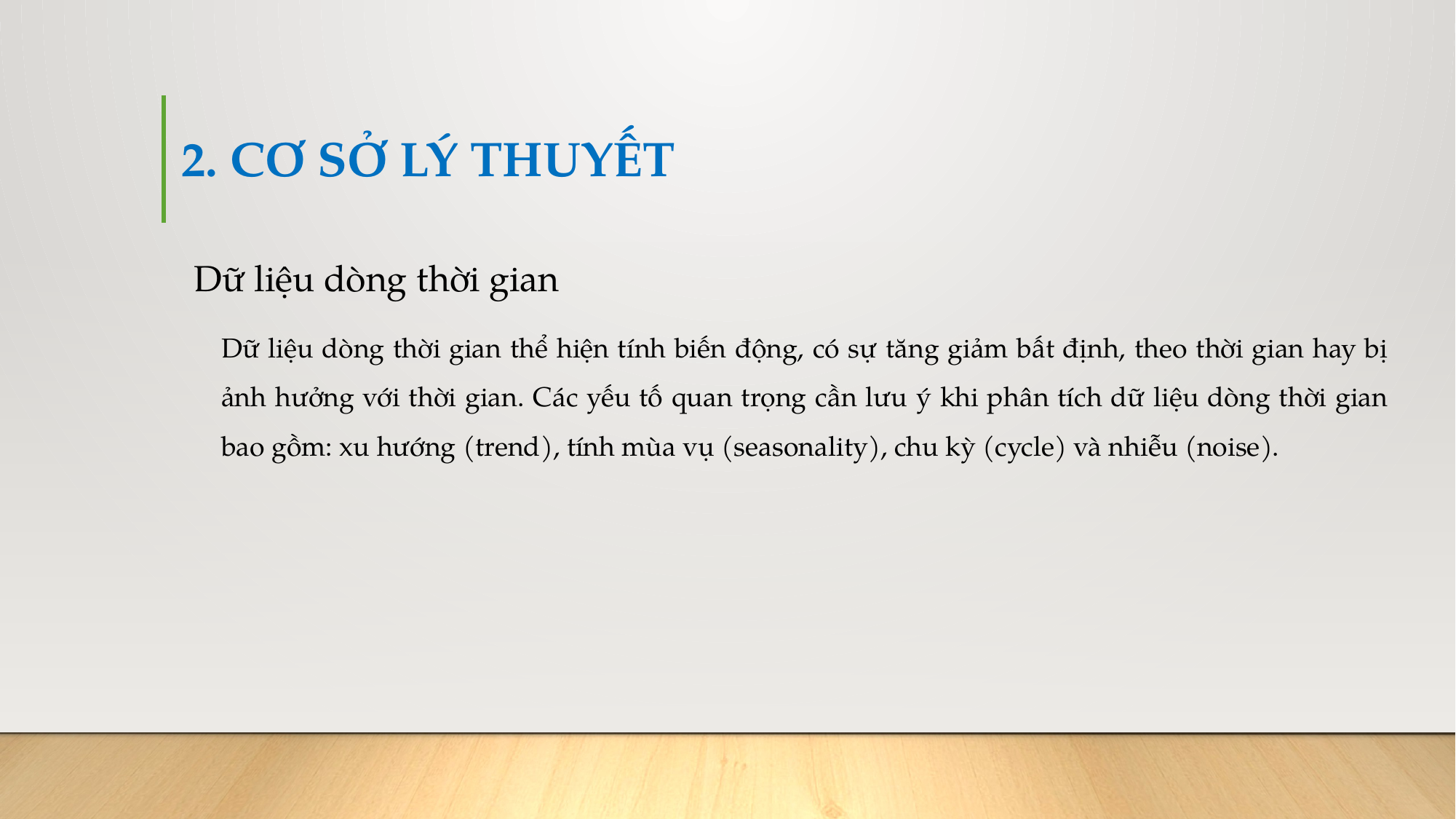

# 2. CƠ SỞ LÝ THUYẾT
Dữ liệu dòng thời gian
Dữ liệu dòng thời gian thể hiện tính biến động, có sự tăng giảm bất định, theo thời gian hay bị ảnh hưởng với thời gian. Các yếu tố quan trọng cần lưu ý khi phân tích dữ liệu dòng thời gian bao gồm: xu hướng (trend), tính mùa vụ (seasonality), chu kỳ (cycle) và nhiễu (noise).